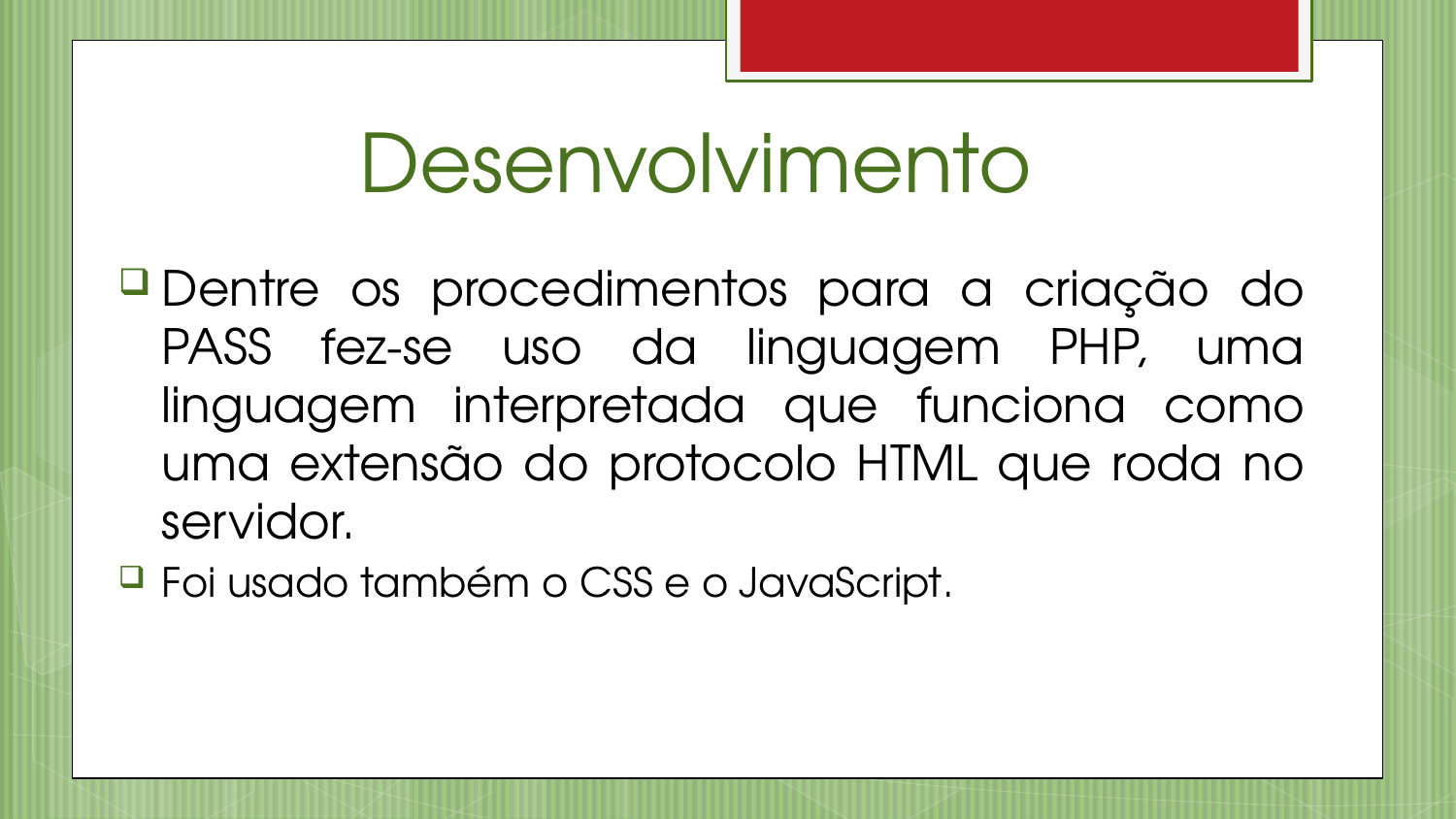

# Desenvolvimento
Dentre os procedimentos para a criação do PASS fez-se uso da linguagem PHP, uma linguagem interpretada que funciona como uma extensão do protocolo HTML que roda no servidor.
Foi usado também o CSS e o JavaScript.